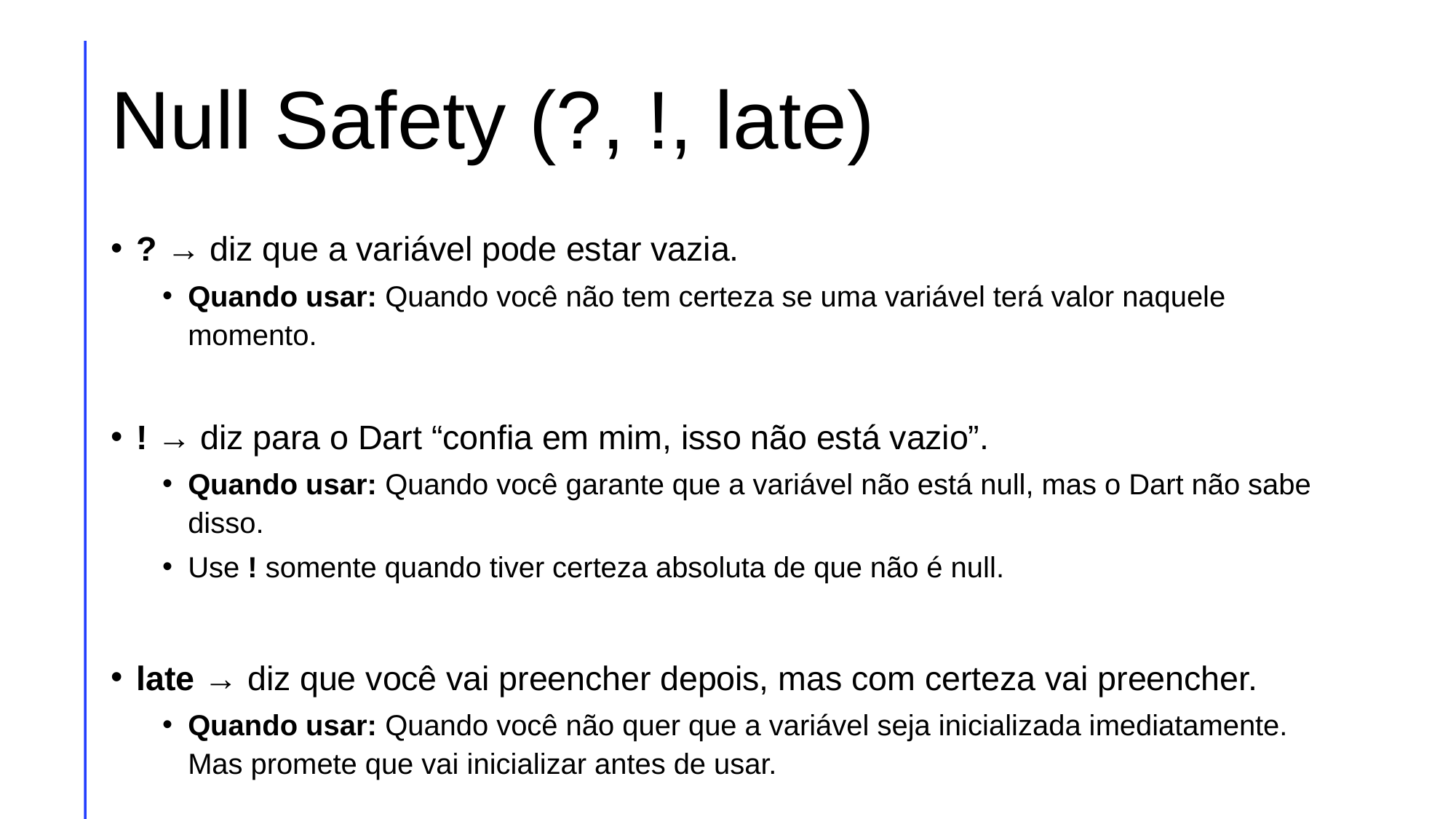

# Null Safety (?, !, late)
? → diz que a variável pode estar vazia.
Quando usar: Quando você não tem certeza se uma variável terá valor naquele momento.

! → diz para o Dart “confia em mim, isso não está vazio”.
Quando usar: Quando você garante que a variável não está null, mas o Dart não sabe disso.
Use ! somente quando tiver certeza absoluta de que não é null.

late → diz que você vai preencher depois, mas com certeza vai preencher.
Quando usar: Quando você não quer que a variável seja inicializada imediatamente. Mas promete que vai inicializar antes de usar.